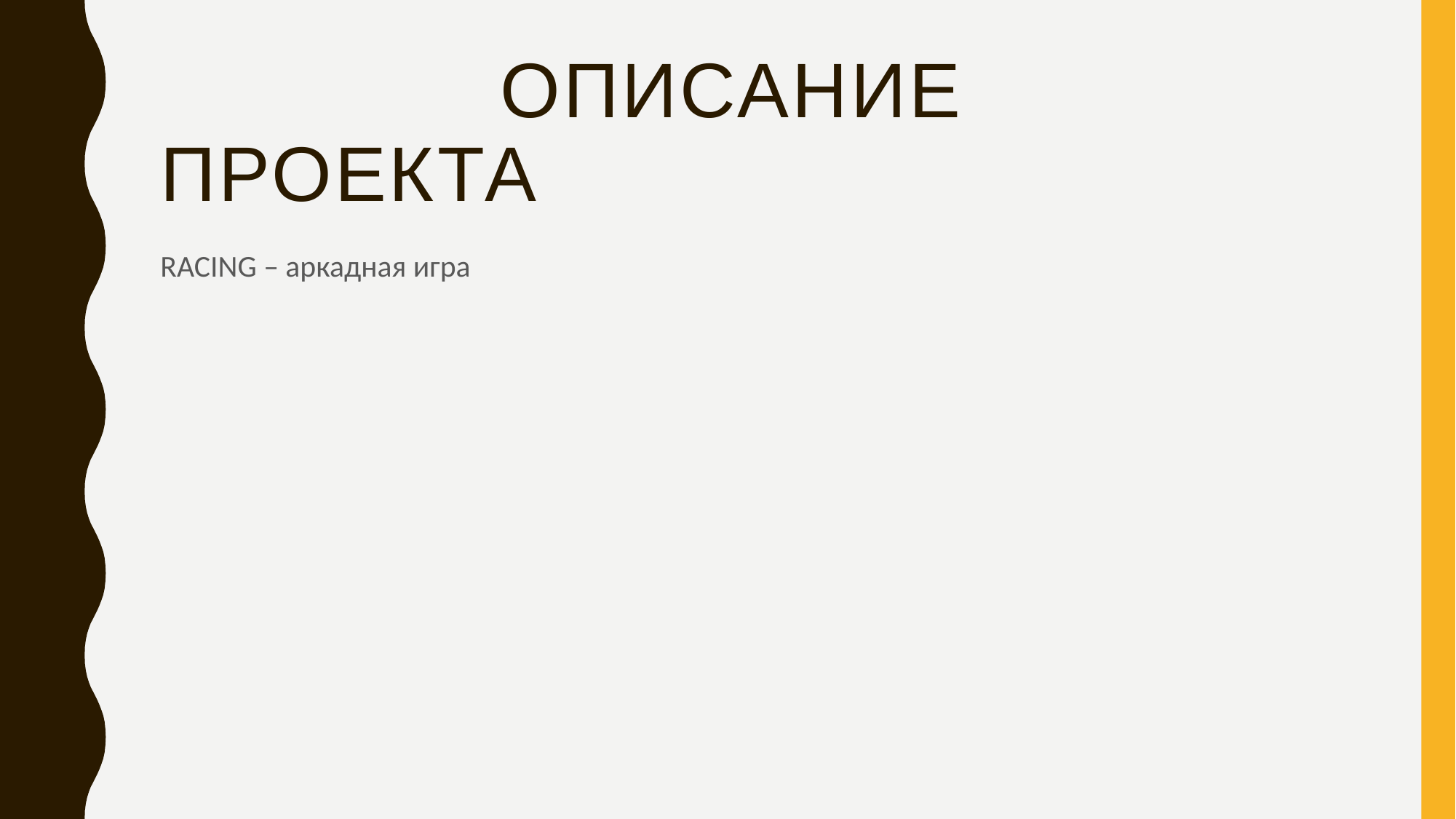

# Описание проекта
RACING – аркадная игра